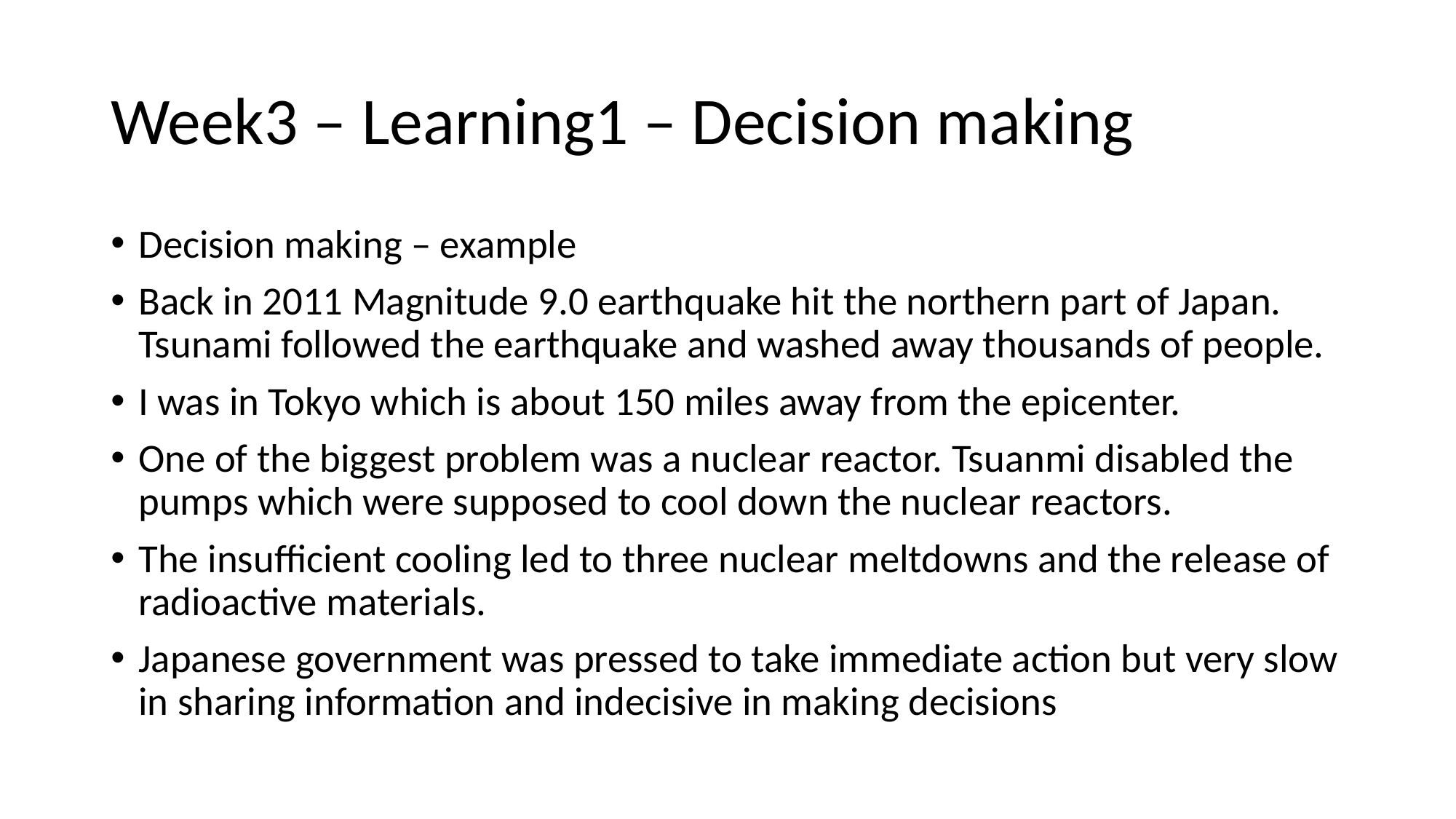

# Week3 – Learning1 – Decision making
Decision making – example
Back in 2011 Magnitude 9.0 earthquake hit the northern part of Japan. Tsunami followed the earthquake and washed away thousands of people.
I was in Tokyo which is about 150 miles away from the epicenter.
One of the biggest problem was a nuclear reactor. Tsuanmi disabled the pumps which were supposed to cool down the nuclear reactors.
The insufficient cooling led to three nuclear meltdowns and the release of radioactive materials.
Japanese government was pressed to take immediate action but very slow in sharing information and indecisive in making decisions